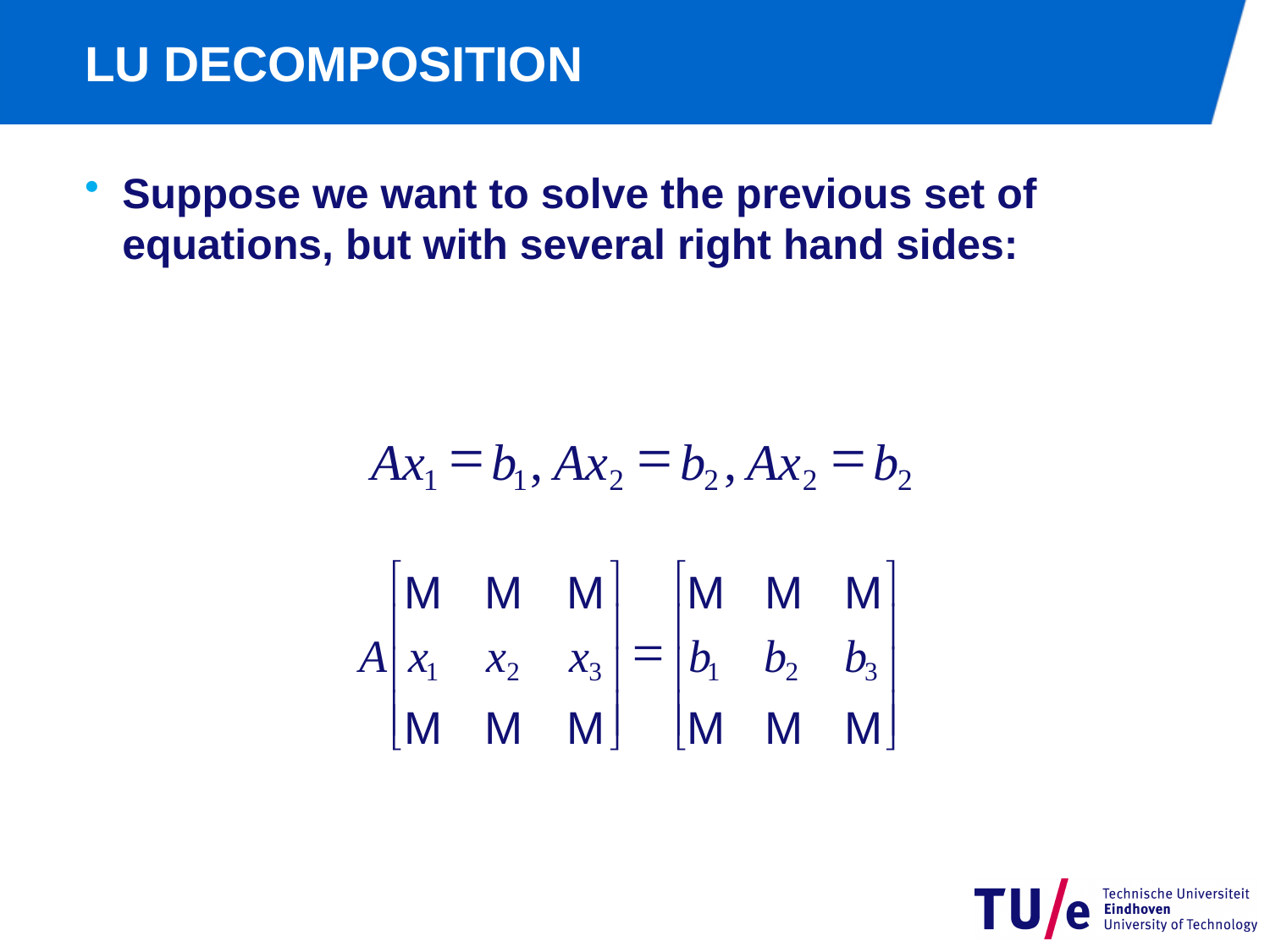

# LU DECOMPOSITION
Suppose we want to solve the previous set of equations, but with several right hand sides:
=
=
=

Ax
b
,
Ax
b
,
Ax
b
1
1
2
2
2
2

M
M
M
M
M
M

=
A
x
x
x
b
b
b

1
2
3
1
2
3

M
M
M
M
M
M